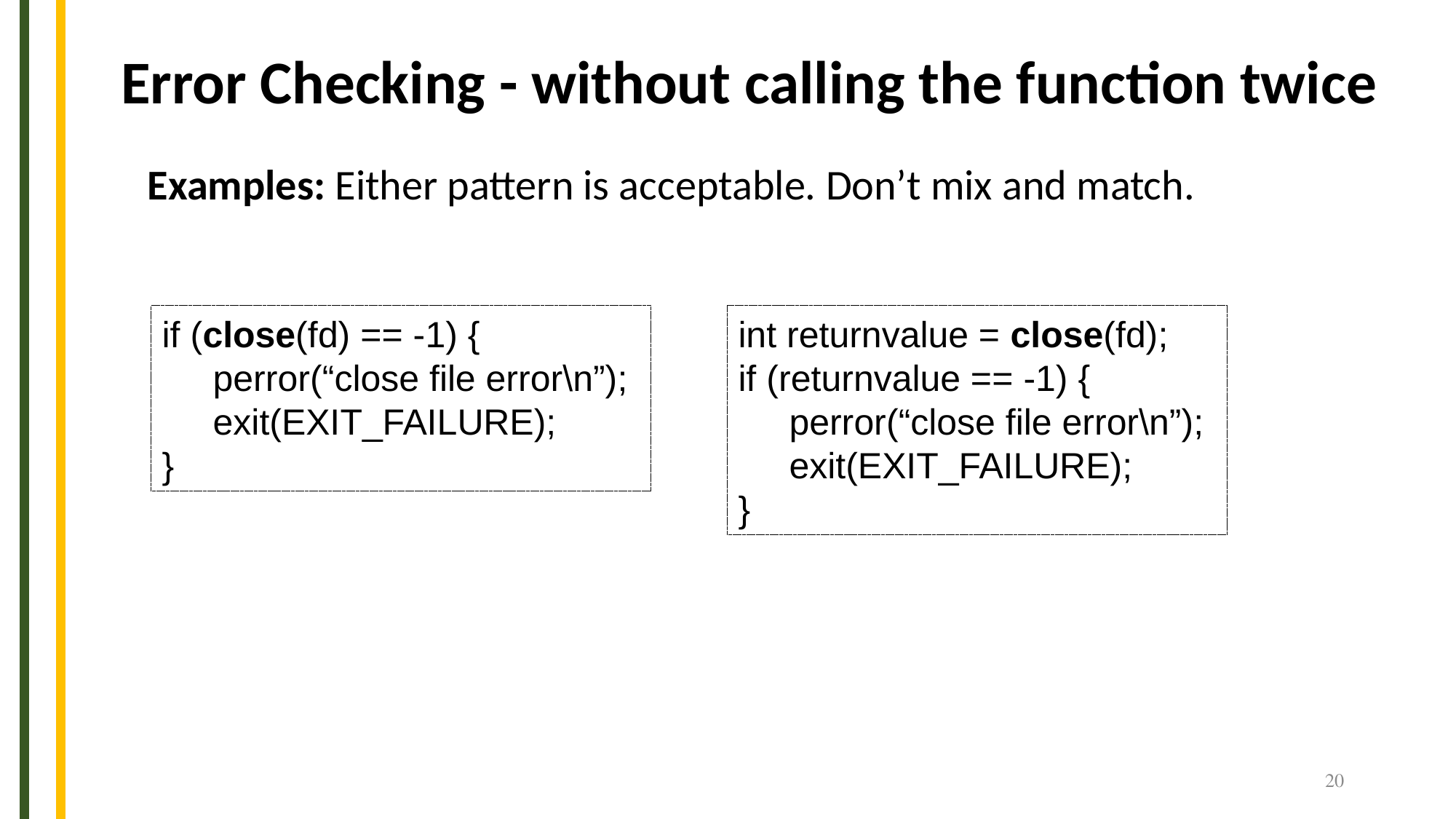

# Error Checking - without calling the function twice
Examples: Either pattern is acceptable. Don’t mix and match.
if (close(fd) == -1) {
     perror(“close file error\n”);
     exit(EXIT_FAILURE);
}
int returnvalue = close(fd);
if (returnvalue == -1) {
     perror(“close file error\n”);
     exit(EXIT_FAILURE);
}
20